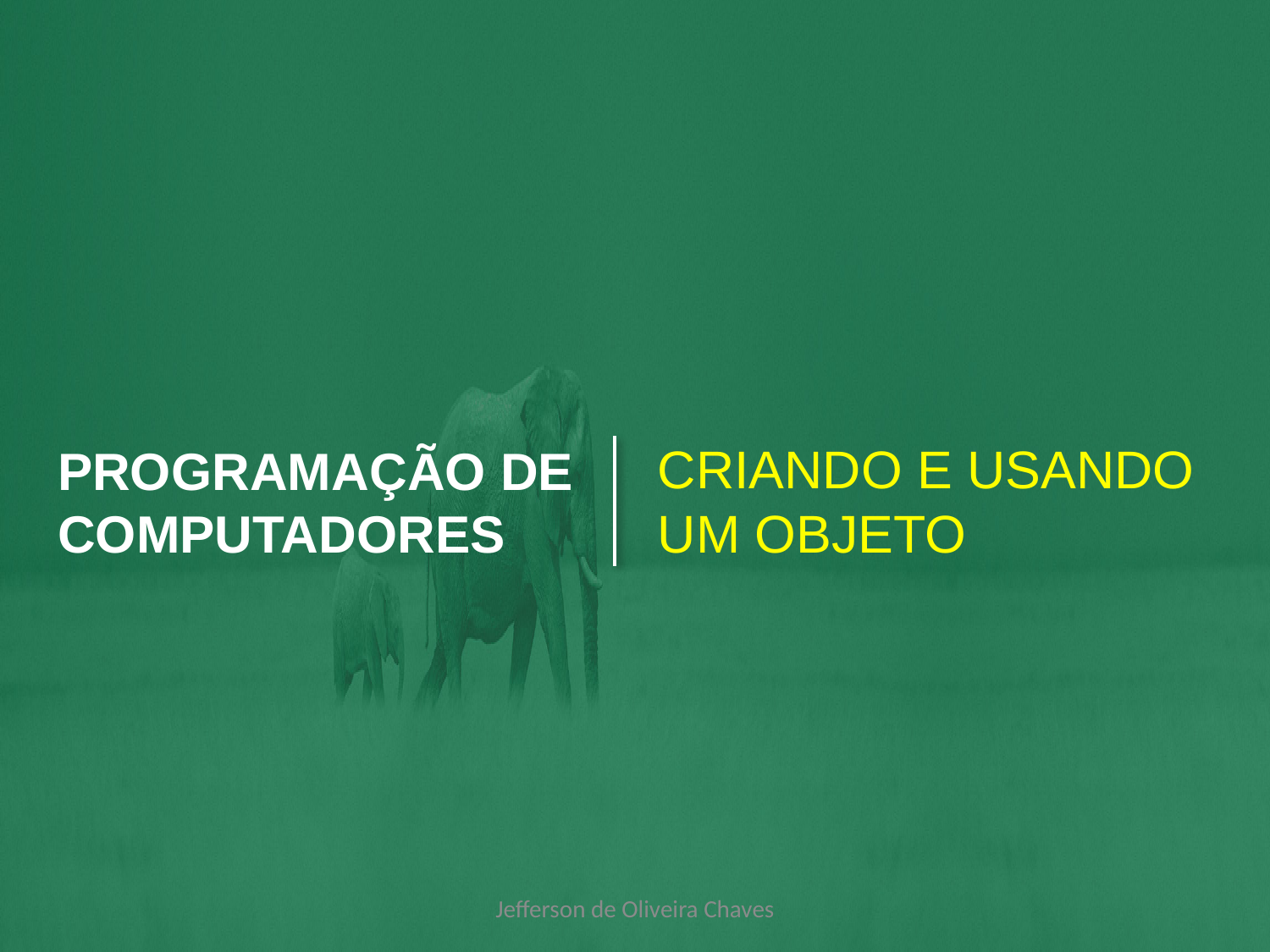

CRIANDO E USANDO UM OBJETO
# PROGRAMAÇÃO DE COMPUTADORES
Jefferson de Oliveira Chaves